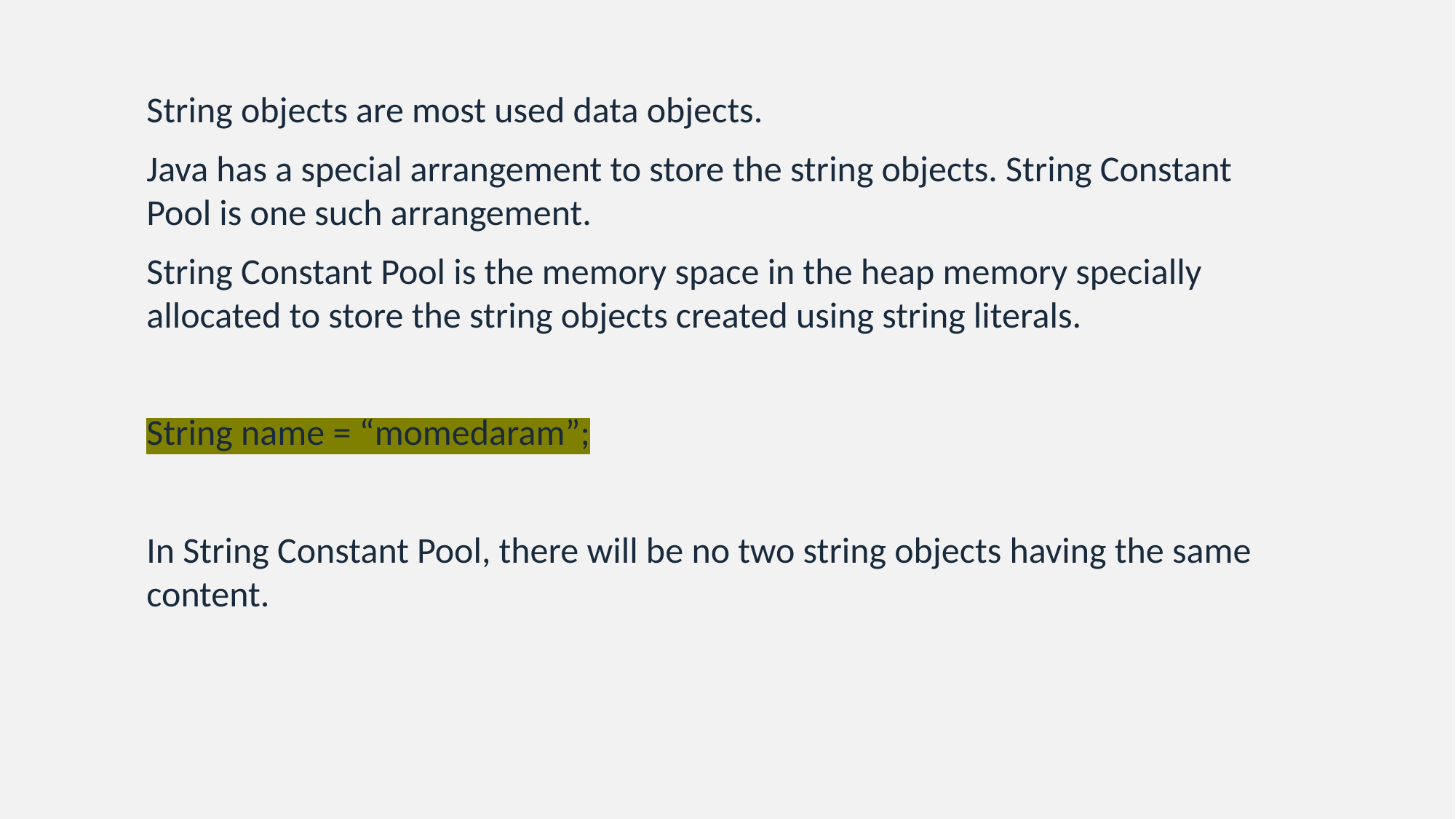

String objects are most used data objects.
Java has a special arrangement to store the string objects. String Constant Pool is one such arrangement.
String Constant Pool is the memory space in the heap memory specially allocated to store the string objects created using string literals.

String name = “momedaram”;

In String Constant Pool, there will be no two string objects having the same content.